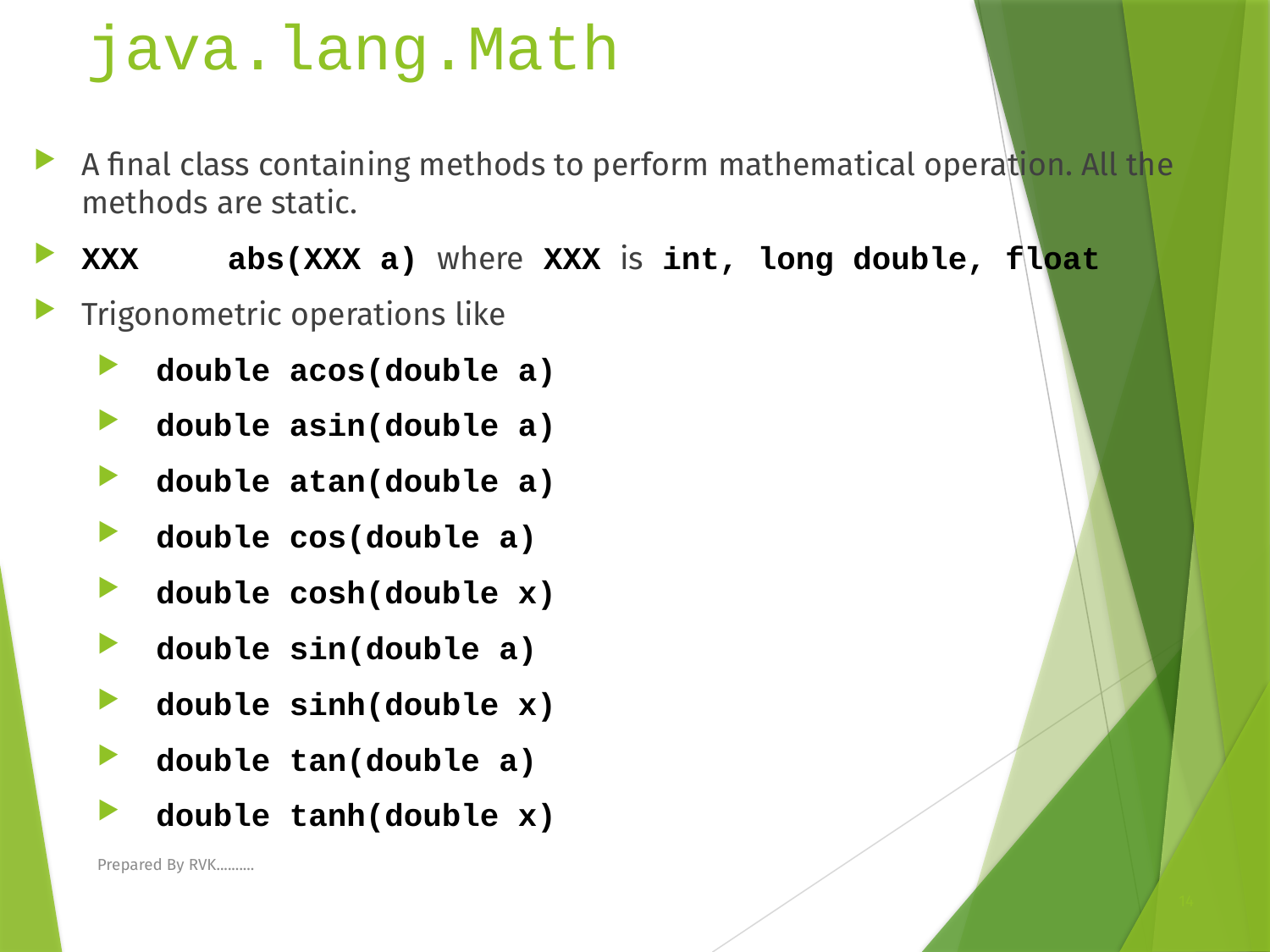

# java.lang.Math
A final class containing methods to perform mathematical operation. All the methods are static.
XXX	 abs(XXX a) where XXX is int, long double, float
Trigonometric operations like
 double acos(double a)
 double asin(double a)
 double atan(double a)
 double cos(double a)
 double cosh(double x)
 double sin(double a)
 double sinh(double x)
 double tan(double a)
 double tanh(double x)
Prepared By RVK..........
14